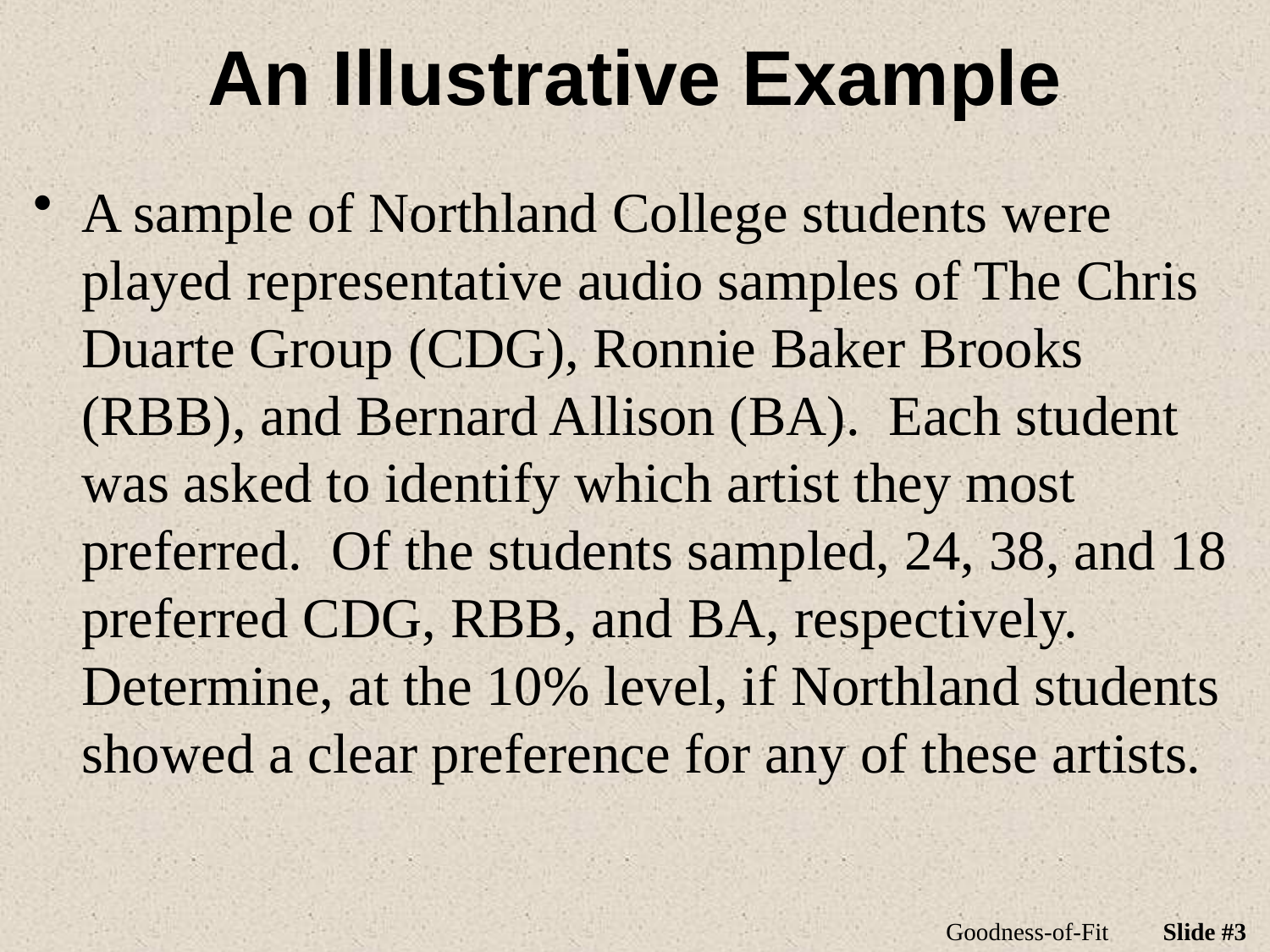

# An Illustrative Example
A sample of Northland College students were played representative audio samples of The Chris Duarte Group (CDG), Ronnie Baker Brooks (RBB), and Bernard Allison (BA).  Each student was asked to identify which artist they most preferred.  Of the students sampled, 24, 38, and 18 preferred CDG, RBB, and BA, respectively.  Determine, at the 10% level, if Northland students showed a clear preference for any of these artists.
Goodness-of-Fit
Slide #3